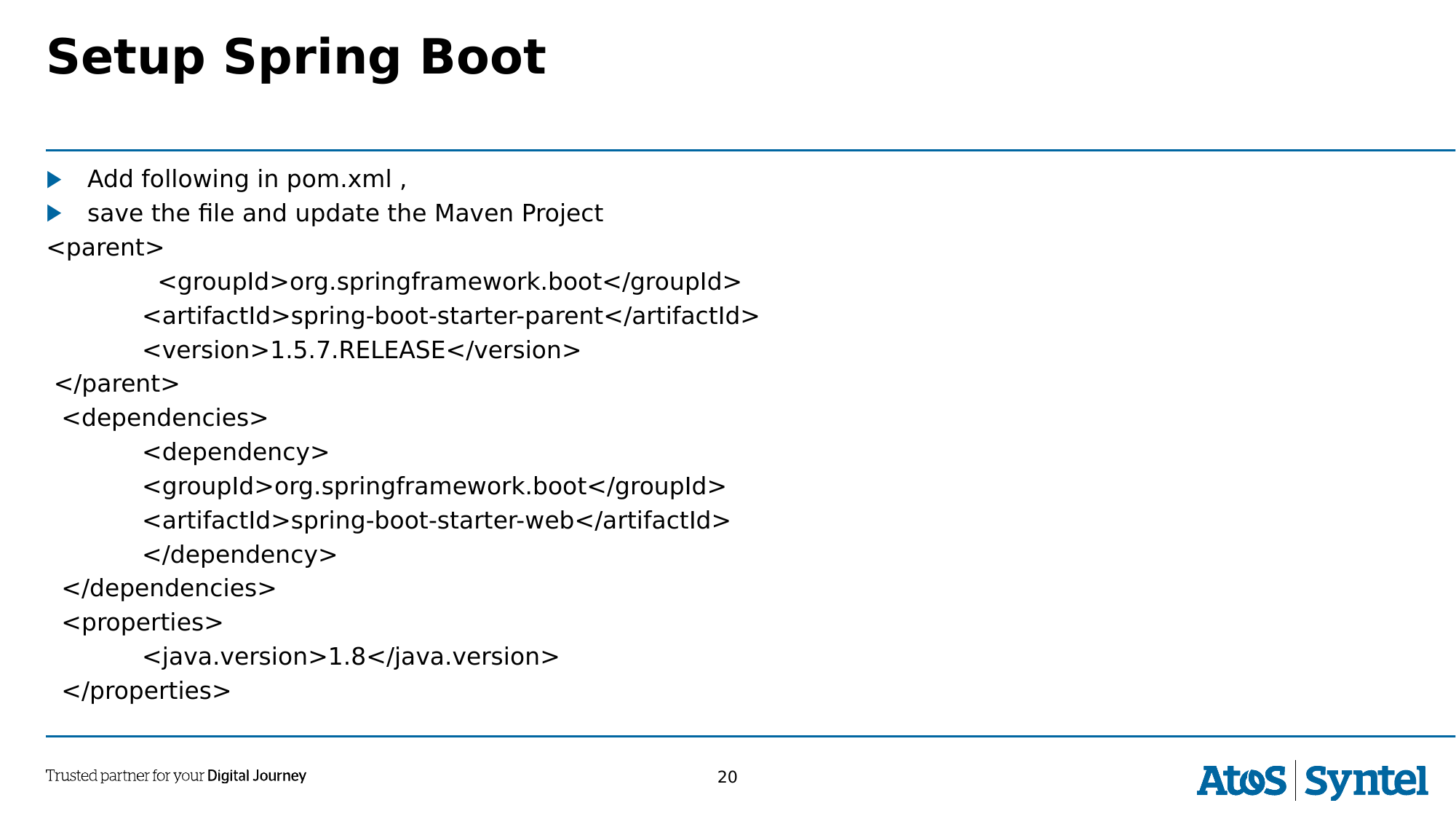

# Setup Spring Boot
Add following in pom.xml ,
save the file and update the Maven Project
<parent>
	  <groupId>org.springframework.boot</groupId>
  	<artifactId>spring-boot-starter-parent</artifactId>
  	<version>1.5.7.RELEASE</version>
 </parent>
  <dependencies>
  	<dependency>
  		<groupId>org.springframework.boot</groupId>
  		<artifactId>spring-boot-starter-web</artifactId>
  	</dependency>
  </dependencies>
  <properties>
  	<java.version>1.8</java.version>
  </properties>